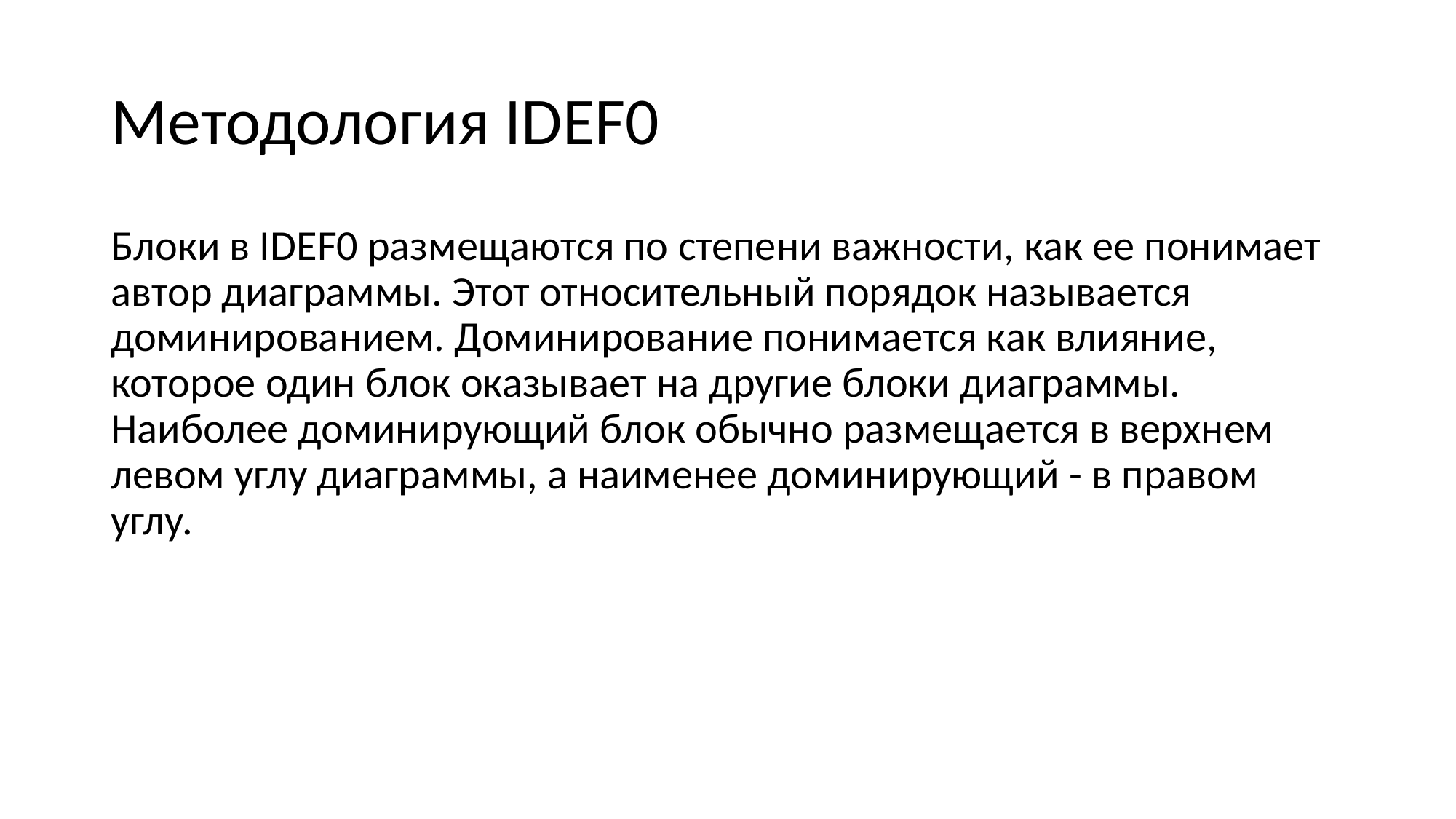

# Методология IDEF0
Блоки в IDEF0 размещаются по степени важности, как ее понимает автор диаграммы. Этот относительный порядок называется доминированием. Доминирование понимается как влияние, которое один блок оказывает на другие блоки диаграммы. Наиболее доминирующий блок обычно размещается в верхнем левом углу диаграммы, а наименее доминирующий - в правом углу.